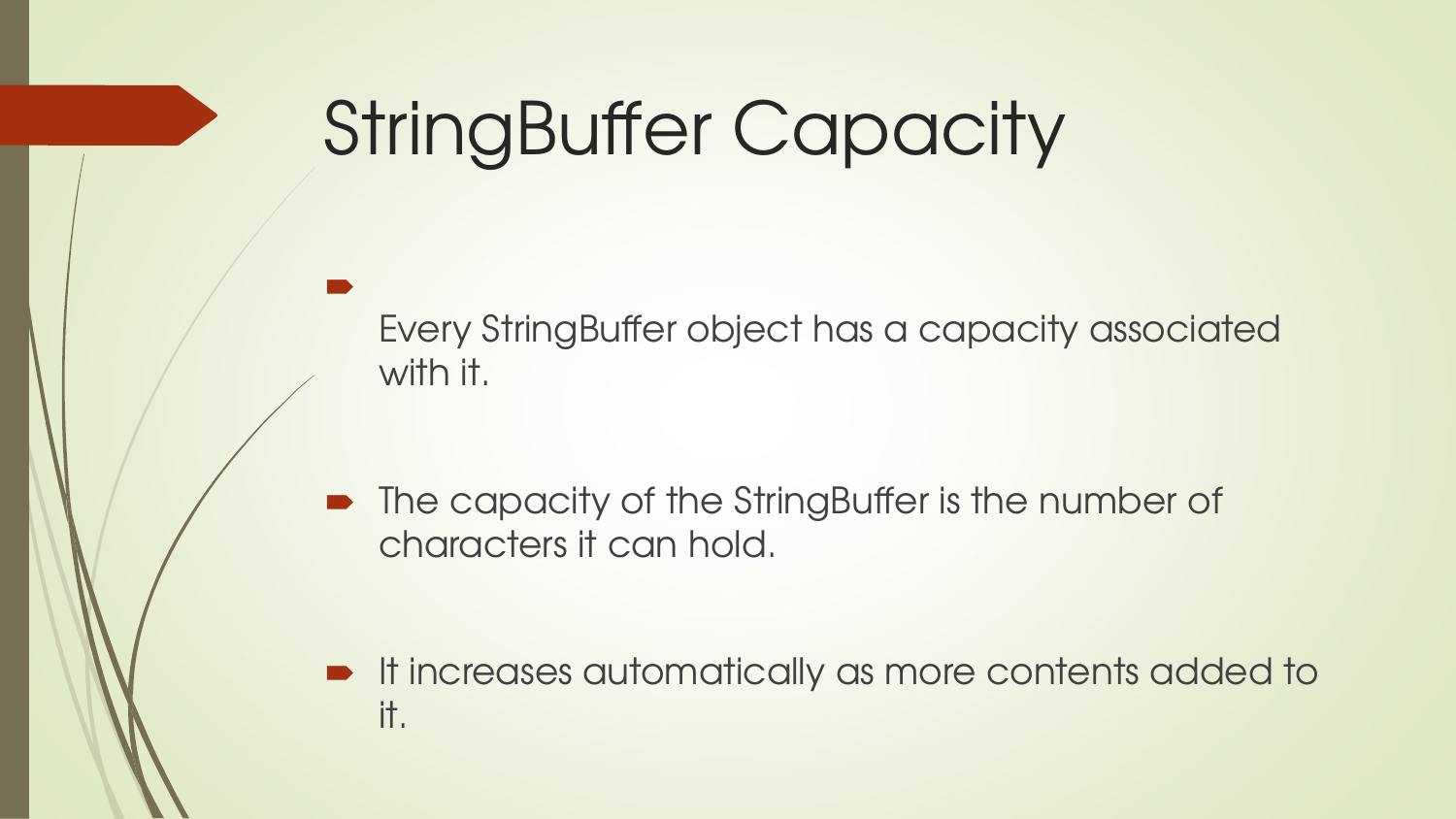

# StringBuffer Capacity
Every StringBuffer object has a capacity associated with it.

The capacity of the StringBuffer is the number of characters it can hold.

It increases automatically as more contents added to it.